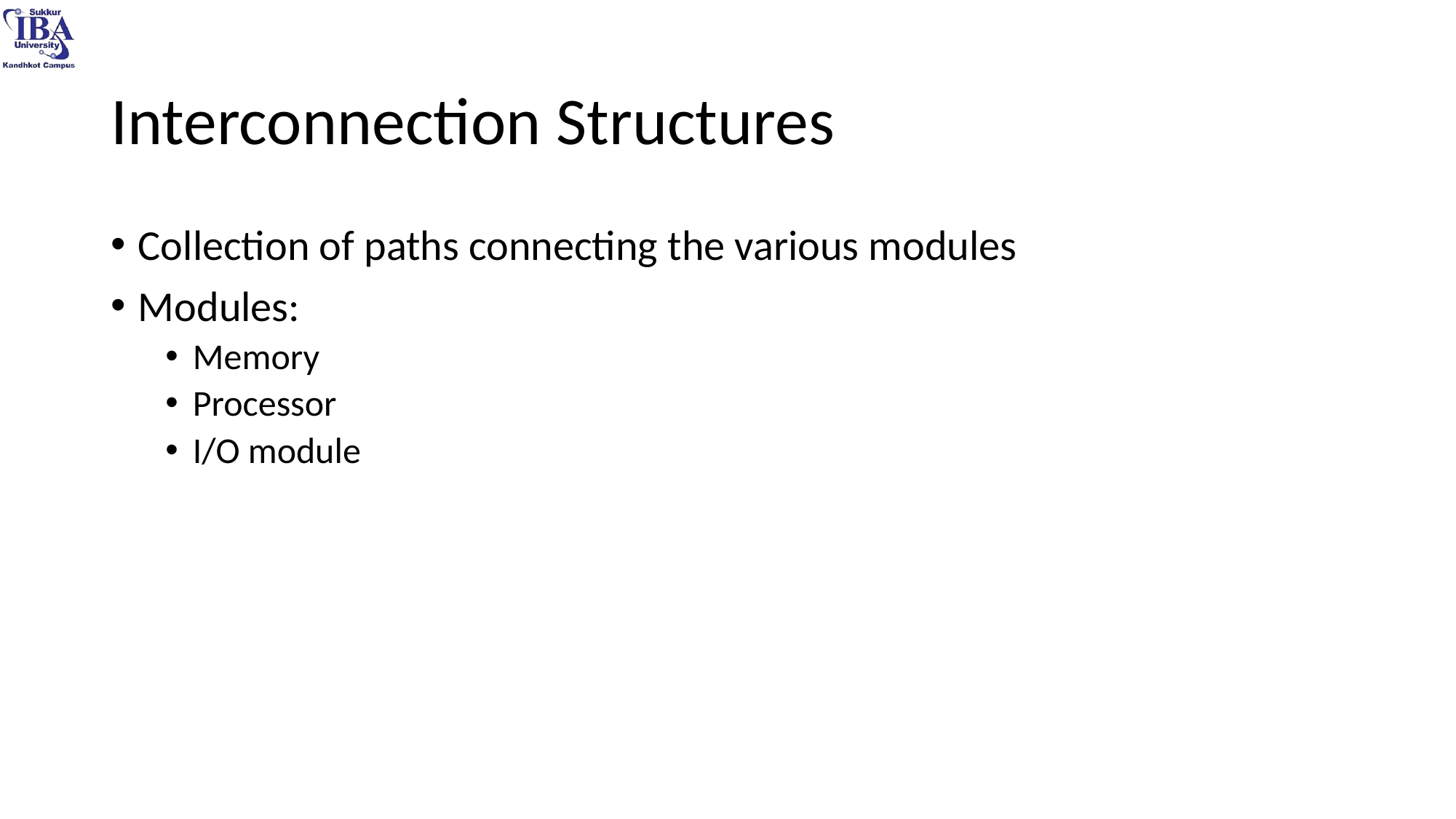

# Interconnection Structures
Collection of paths connecting the various modules
Modules:
Memory
Processor
I/O module